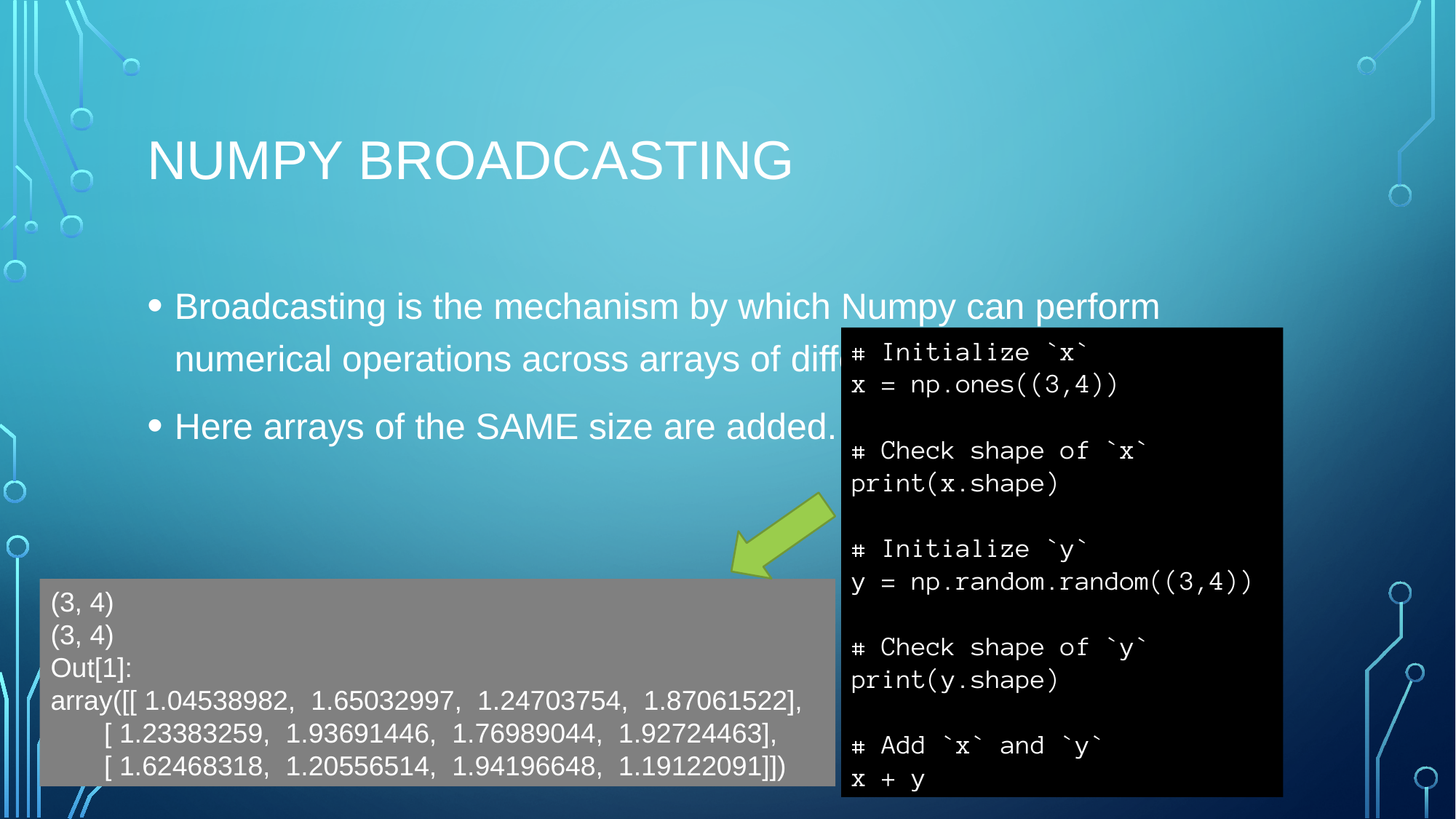

# Numpy Broadcasting
Broadcasting is the mechanism by which Numpy can perform numerical operations across arrays of different sizes.
Here arrays of the SAME size are added.
# Initialize `x`
x = np.ones((3,4))

# Check shape of `x`
print(x.shape)

# Initialize `y`
y = np.random.random((3,4))

# Check shape of `y`
print(y.shape)

# Add `x` and `y`
x + y

(3, 4)
(3, 4)
Out[1]:
array([[ 1.04538982,  1.65032997,  1.24703754,  1.87061522],
       [ 1.23383259,  1.93691446,  1.76989044,  1.92724463],
       [ 1.62468318,  1.20556514,  1.94196648,  1.19122091]])